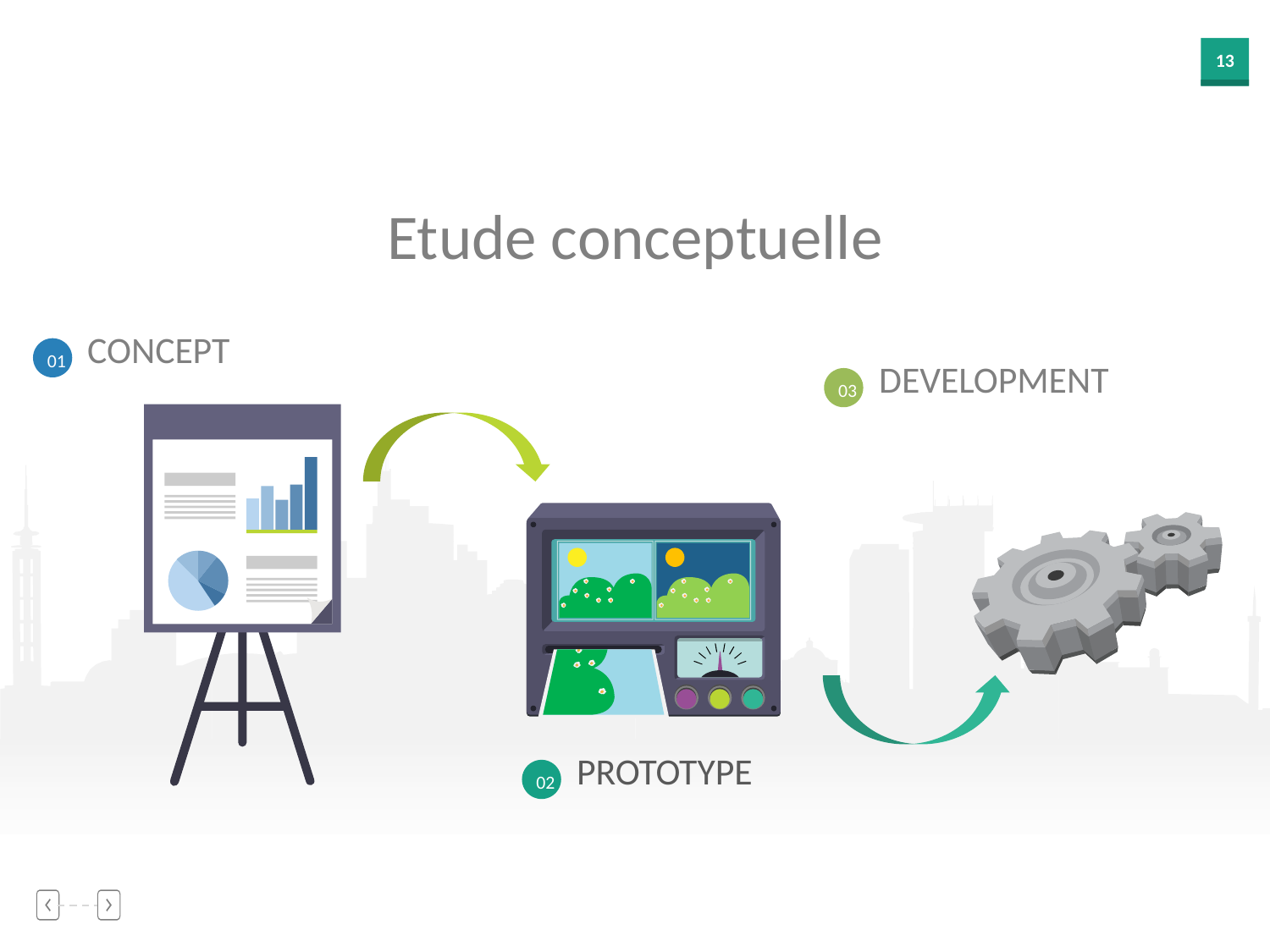

Etude conceptuelle
CONCEPT

01
DEVELOPMENT

03

PROTOTYPE

02